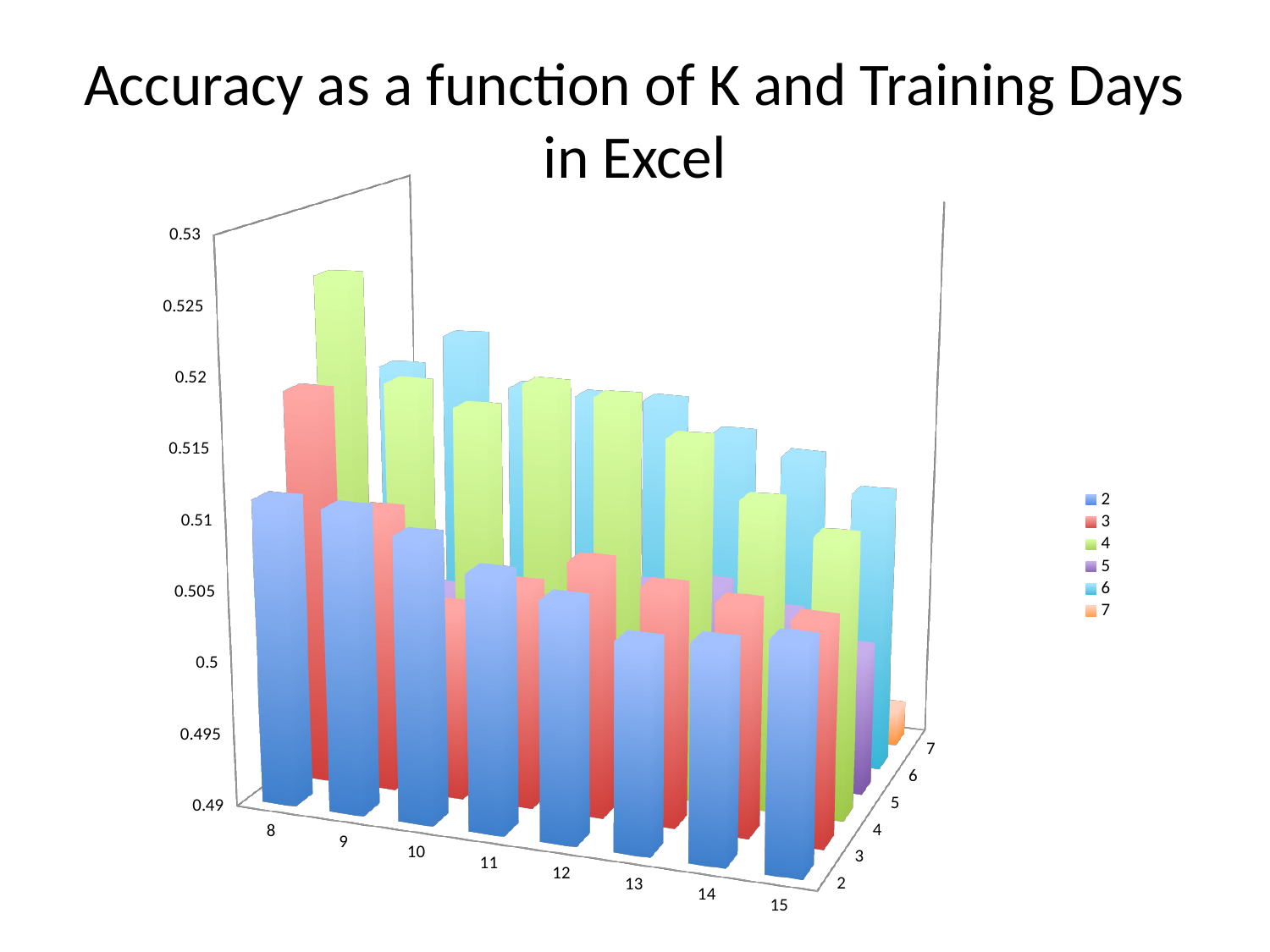

# Accuracy as a function of K and Training Days in Excel

[unsupported chart]